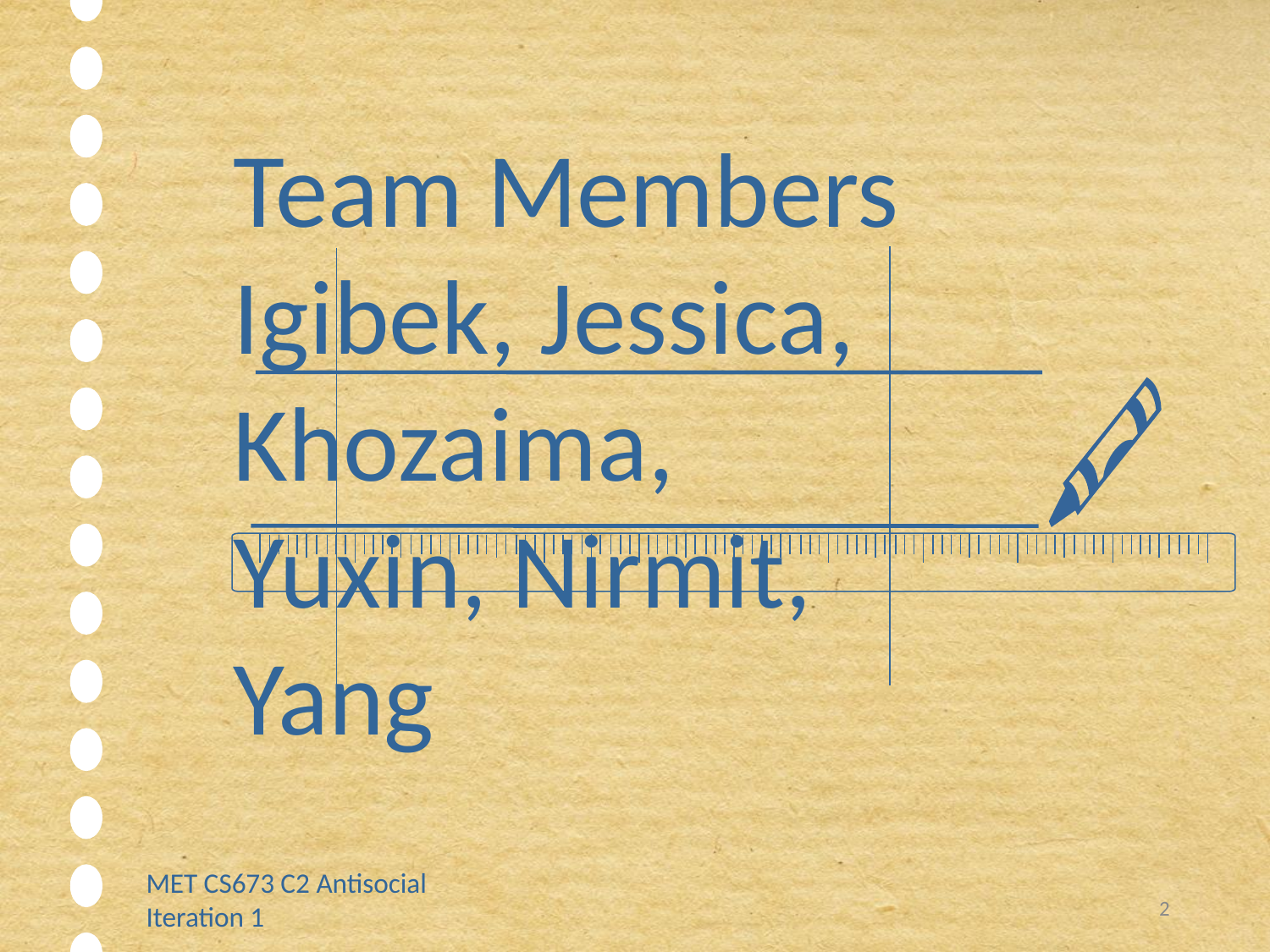

Team Members
Igibek, Jessica, Khozaima, Yuxin, Nirmit, Yang

MET CS673 C2 Antisocial Iteration 1

2